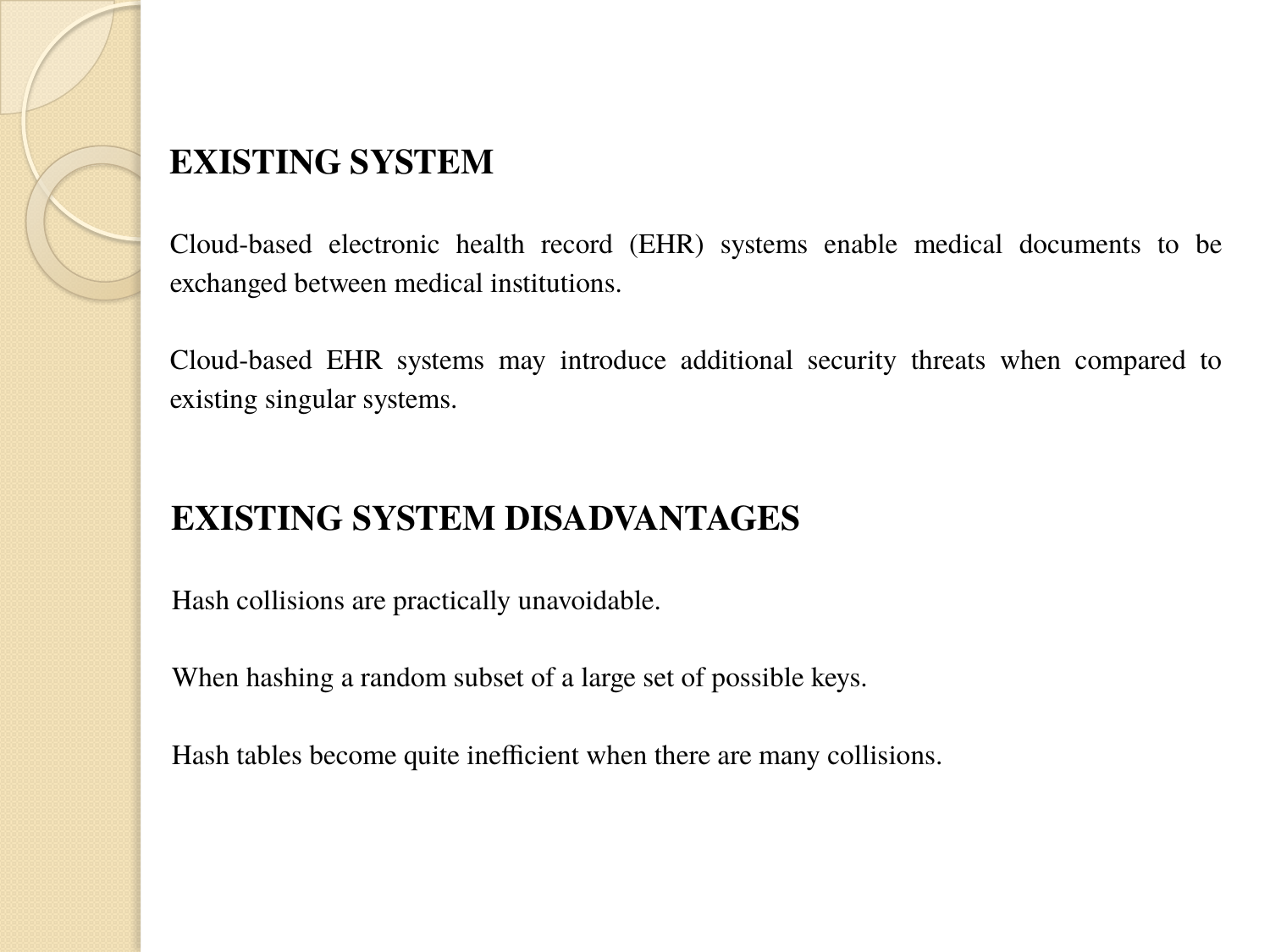

EXISTING SYSTEM

Cloud-based electronic health record (EHR) systems enable medical documents to be exchanged between medical institutions.

Cloud-based EHR systems may introduce additional security threats when compared to existing singular systems.
EXISTING SYSTEM DISADVANTAGES

Hash collisions are practically unavoidable.

When hashing a random subset of a large set of possible keys.

Hash tables become quite inefficient when there are many collisions.